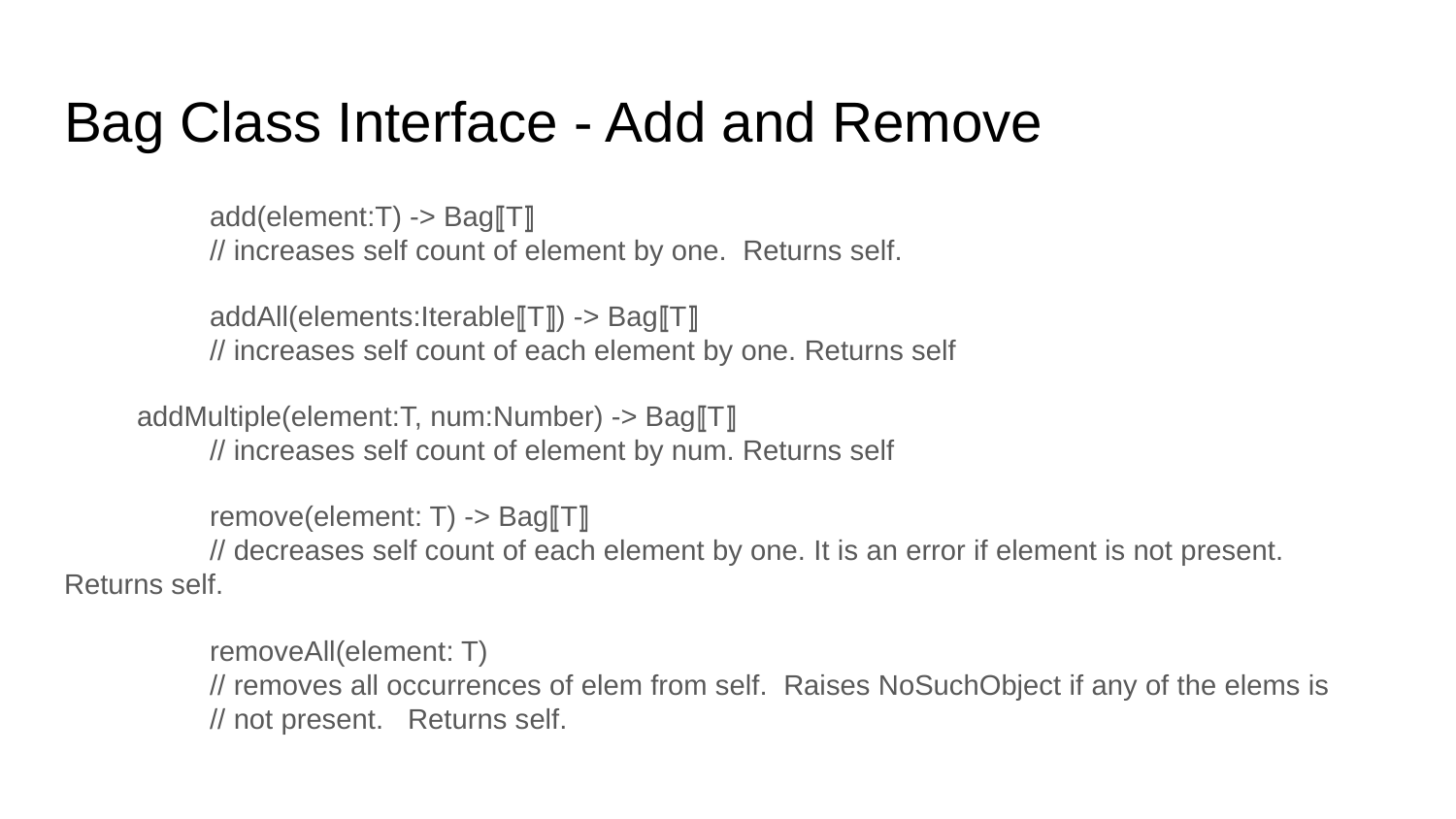

# Bag Class Interface - Add and Remove
	add(element:T) -> Bag⟦T⟧
	// increases self count of element by one.  Returns self.
	addAll(elements:Iterable⟦T⟧) -> Bag⟦T⟧
	// increases self count of each element by one. Returns self
addMultiple(element:T, num:Number) -> Bag⟦T⟧
	// increases self count of element by num. Returns self
	remove(element: T) -> Bag⟦T⟧
	// decreases self count of each element by one. It is an error if element is not present.   Returns self.
    	removeAll(element: T)
	// removes all occurrences of elem from self.  Raises NoSuchObject if any of the elems is
	// not present.   Returns self.